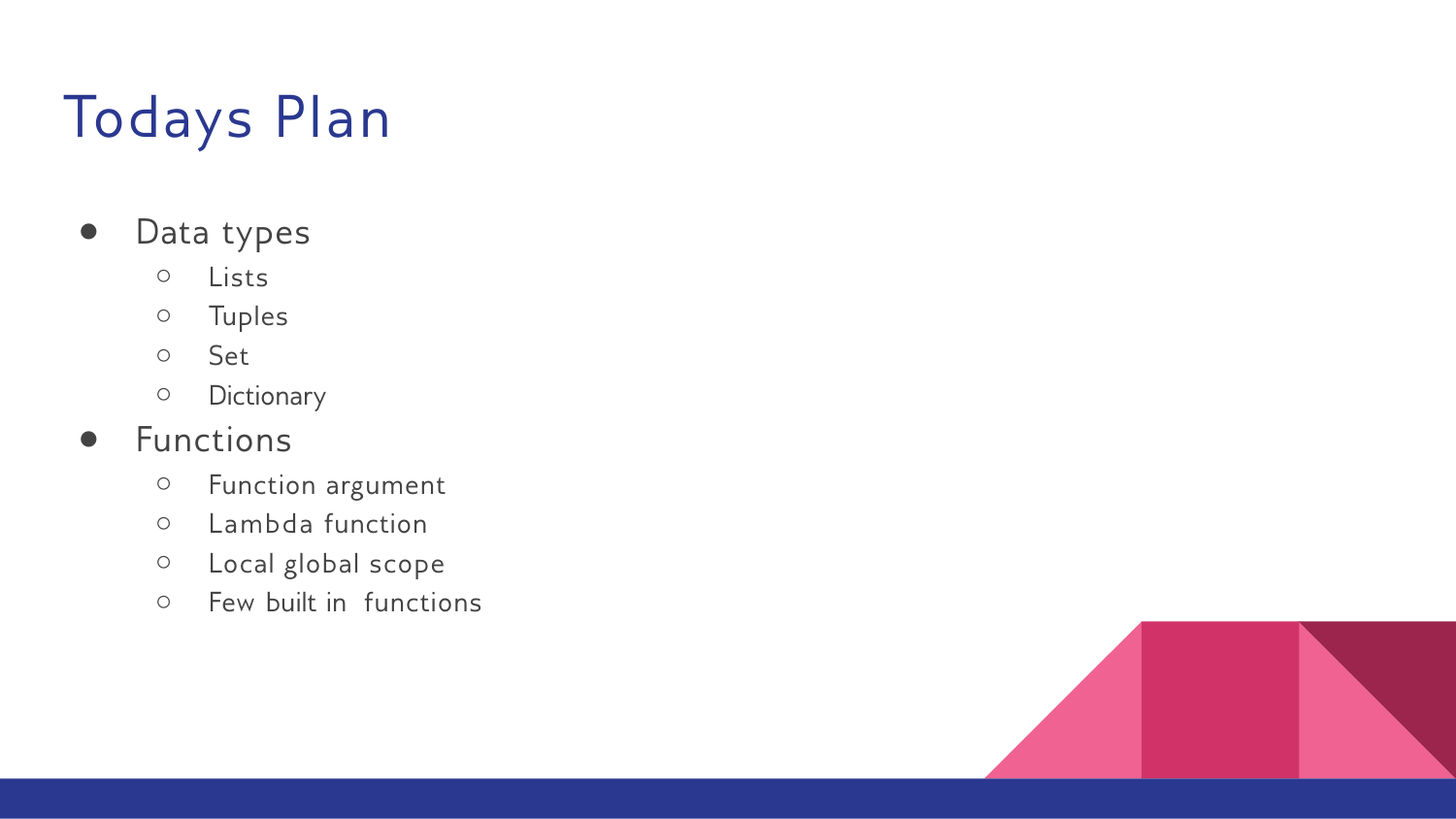

# Todays Plan
Data types
Lists
Tuples
Set
Dictionary
Functions
Function argument
Lambda function
Local global scope
Few built in functions